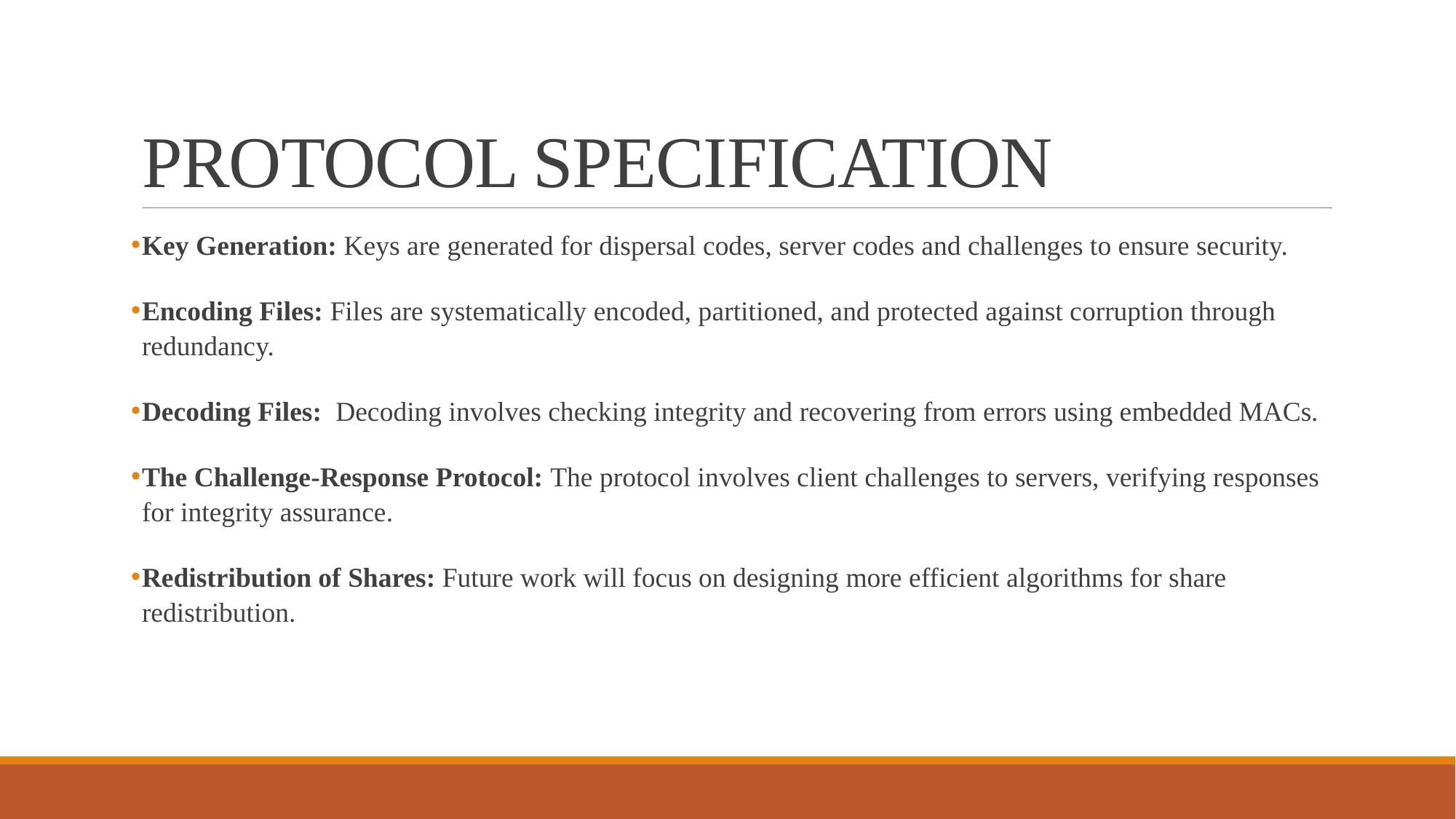

# PROTOCOL SPECIFICATION
Key Generation: Keys are generated for dispersal codes, server codes and challenges to ensure security.
Encoding Files: Files are systematically encoded, partitioned, and protected against corruption through redundancy.
Decoding Files:  Decoding involves checking integrity and recovering from errors using embedded MACs.
The Challenge-Response Protocol: The protocol involves client challenges to servers, verifying responses for integrity assurance.
Redistribution of Shares: Future work will focus on designing more efficient algorithms for share redistribution.